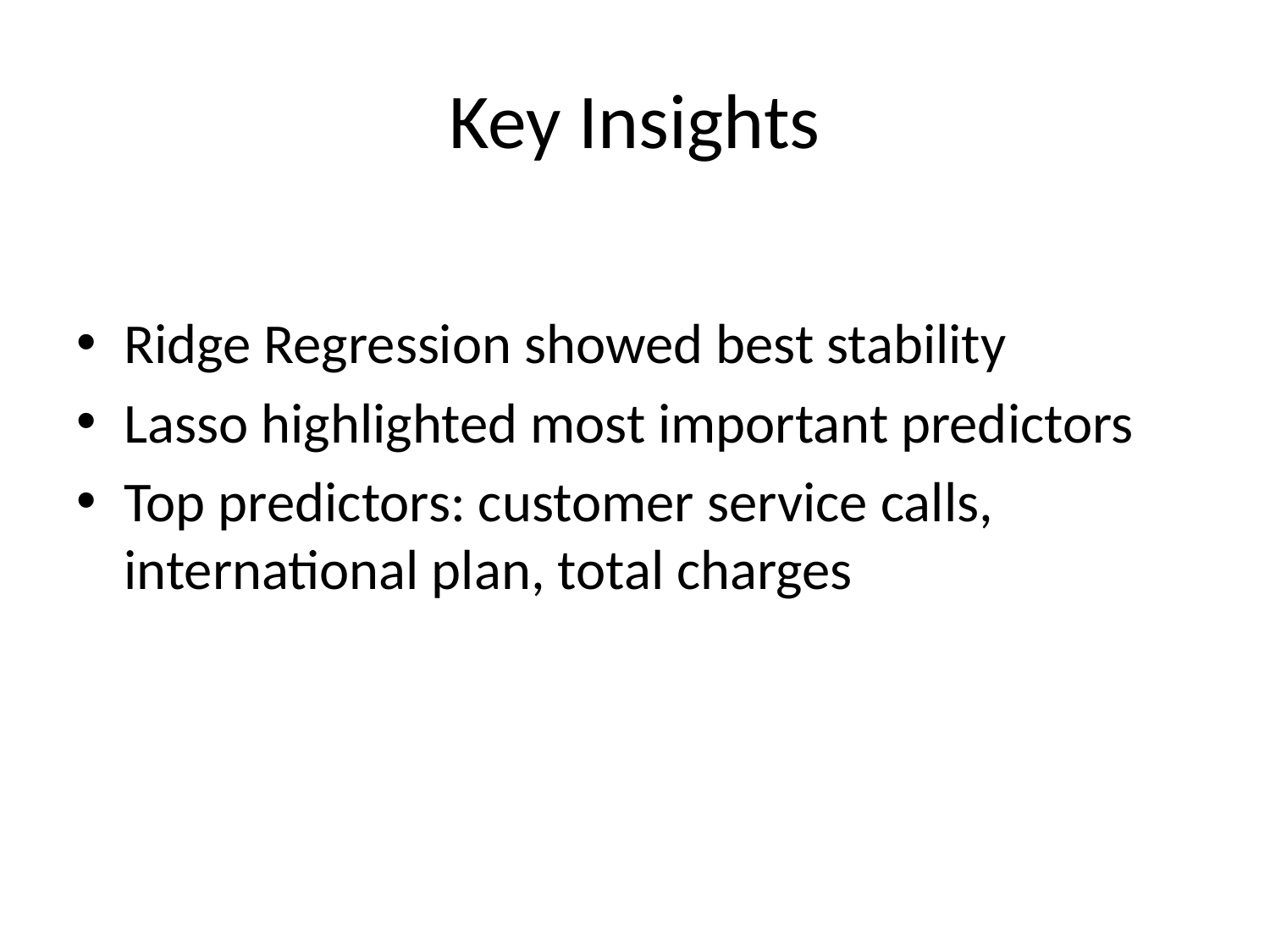

# Key Insights

Ridge Regression showed best stability
Lasso highlighted most important predictors
Top predictors: customer service calls, international plan, total charges